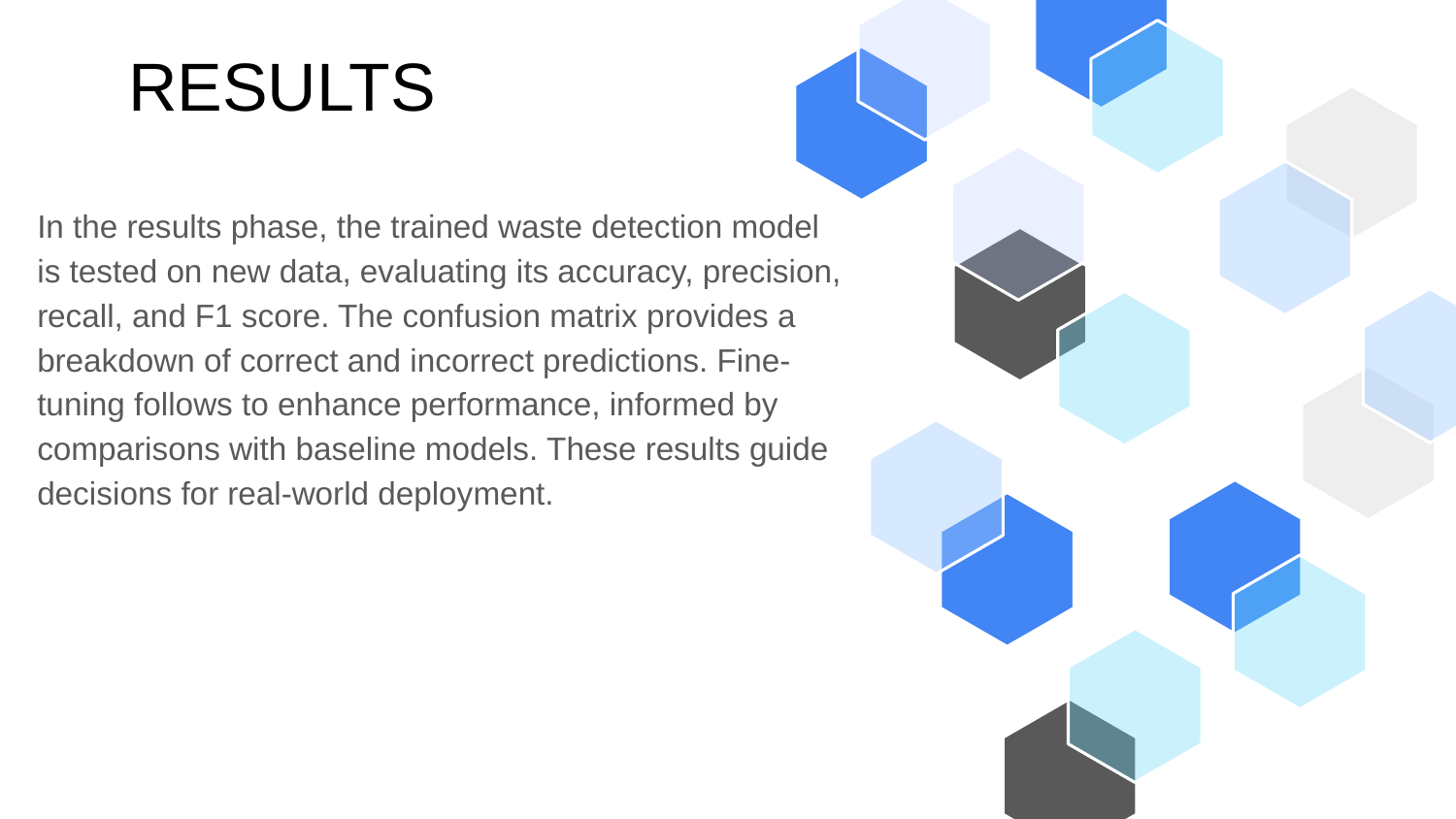

# RESULTS
In the results phase, the trained waste detection model is tested on new data, evaluating its accuracy, precision, recall, and F1 score. The confusion matrix provides a breakdown of correct and incorrect predictions. Fine-tuning follows to enhance performance, informed by comparisons with baseline models. These results guide decisions for real-world deployment.